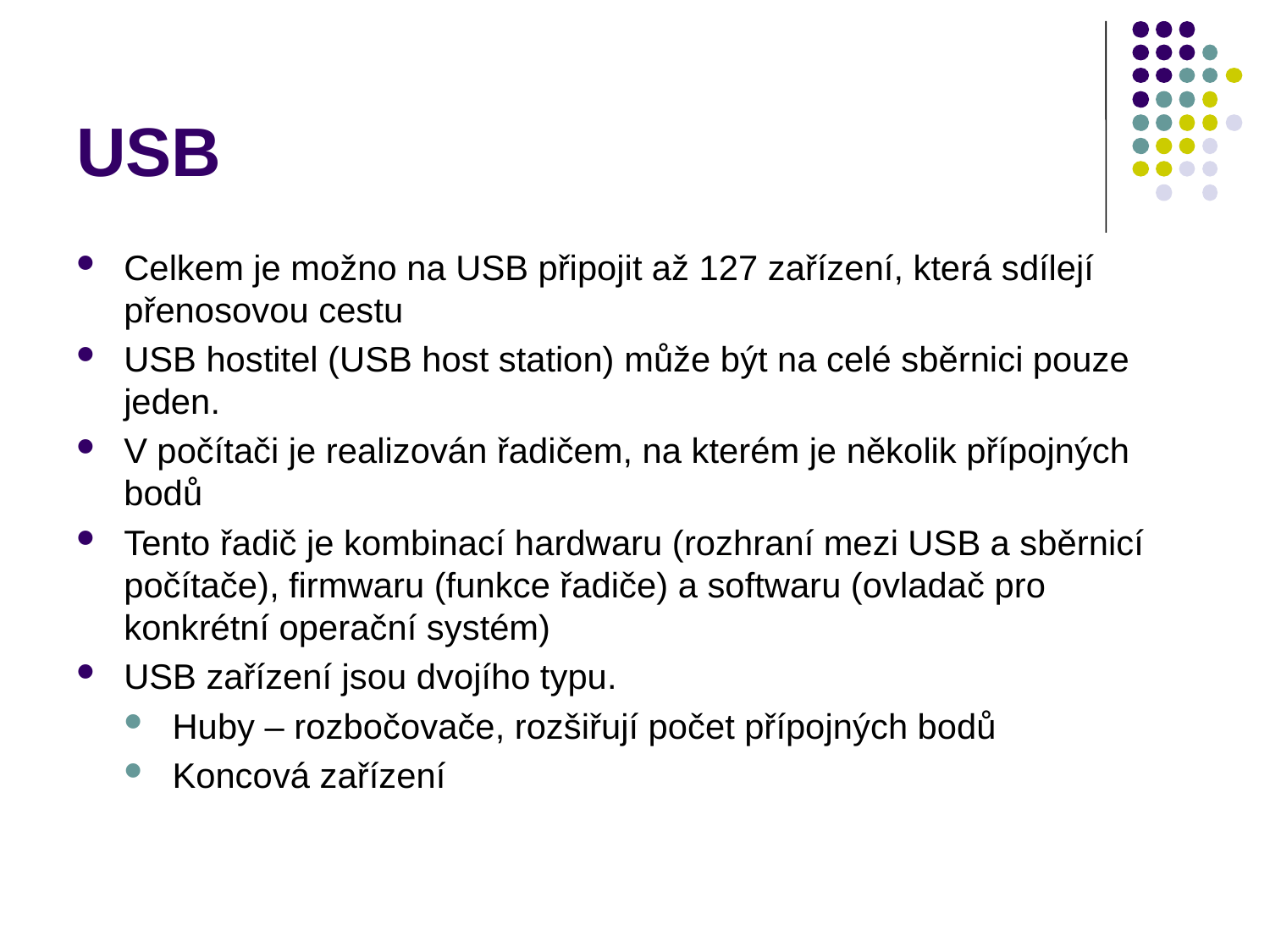

# USB
Celkem je možno na USB připojit až 127 zařízení, která sdílejí přenosovou cestu
USB hostitel (USB host station) může být na celé sběrnici pouze jeden.
V počítači je realizován řadičem, na kterém je několik přípojných bodů
Tento řadič je kombinací hardwaru (rozhraní mezi USB a sběrnicí počítače), firmwaru (funkce řadiče) a softwaru (ovladač pro konkrétní operační systém)
USB zařízení jsou dvojího typu.
Huby – rozbočovače, rozšiřují počet přípojných bodů
Koncová zařízení